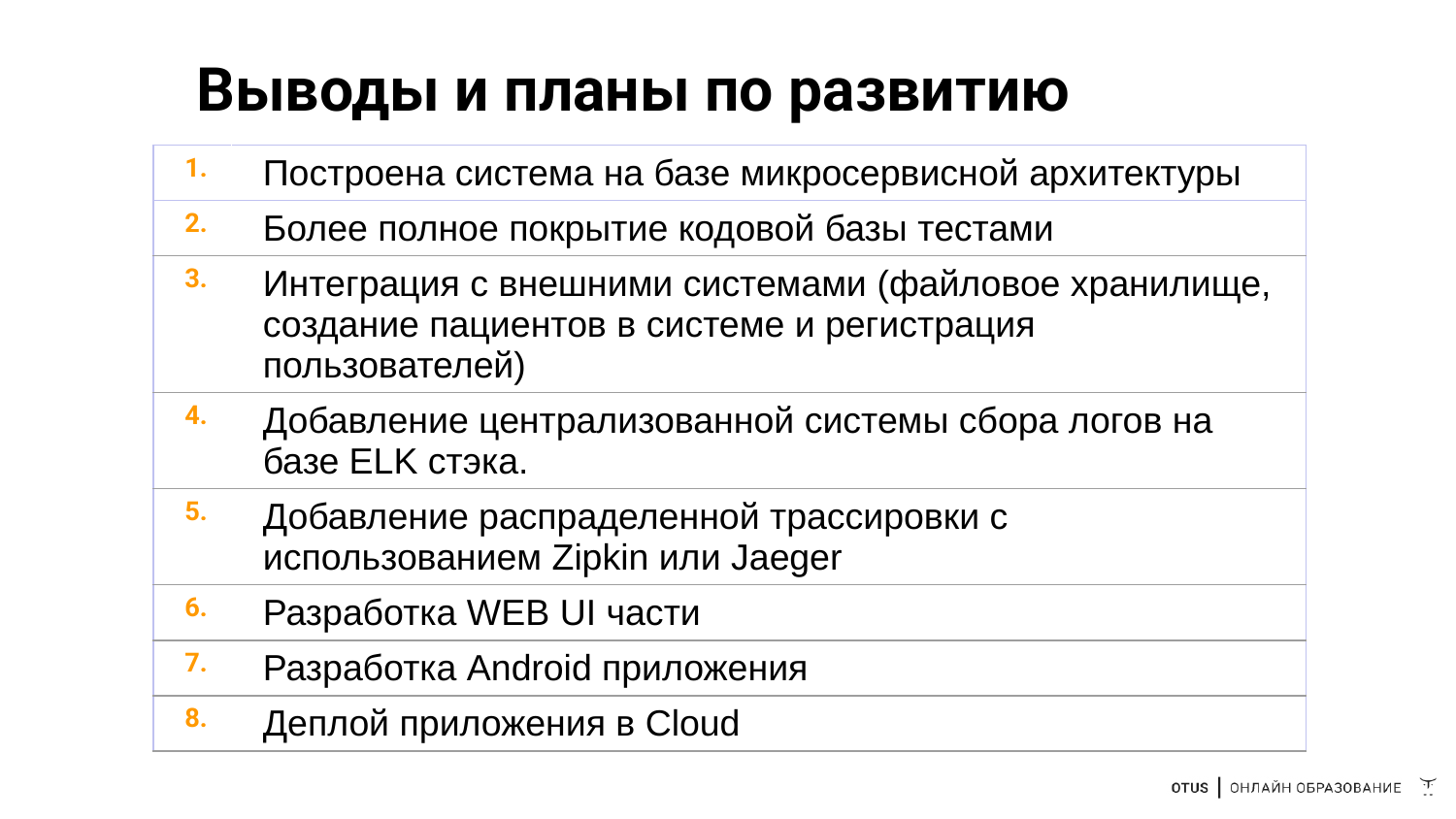

# Выводы и планы по развитию

| 1. | Построена система на базе микросервисной архитектуры |
| --- | --- |
| 2. | Более полное покрытие кодовой базы тестами |
| 3. | Интеграция с внешними системами (файловое хранилище, создание пациентов в системе и регистрация пользователей) |
| 4. | Добавление централизованной системы сбора логов на базе ELK стэка. |
| 5. | Добавление распраделенной трассировки с использованием Zipkin или Jaeger |
| 6. | Разработка WEB UI части |
| 7. | Разработка Android приложения |
| 8. | Деплой приложения в Cloud |